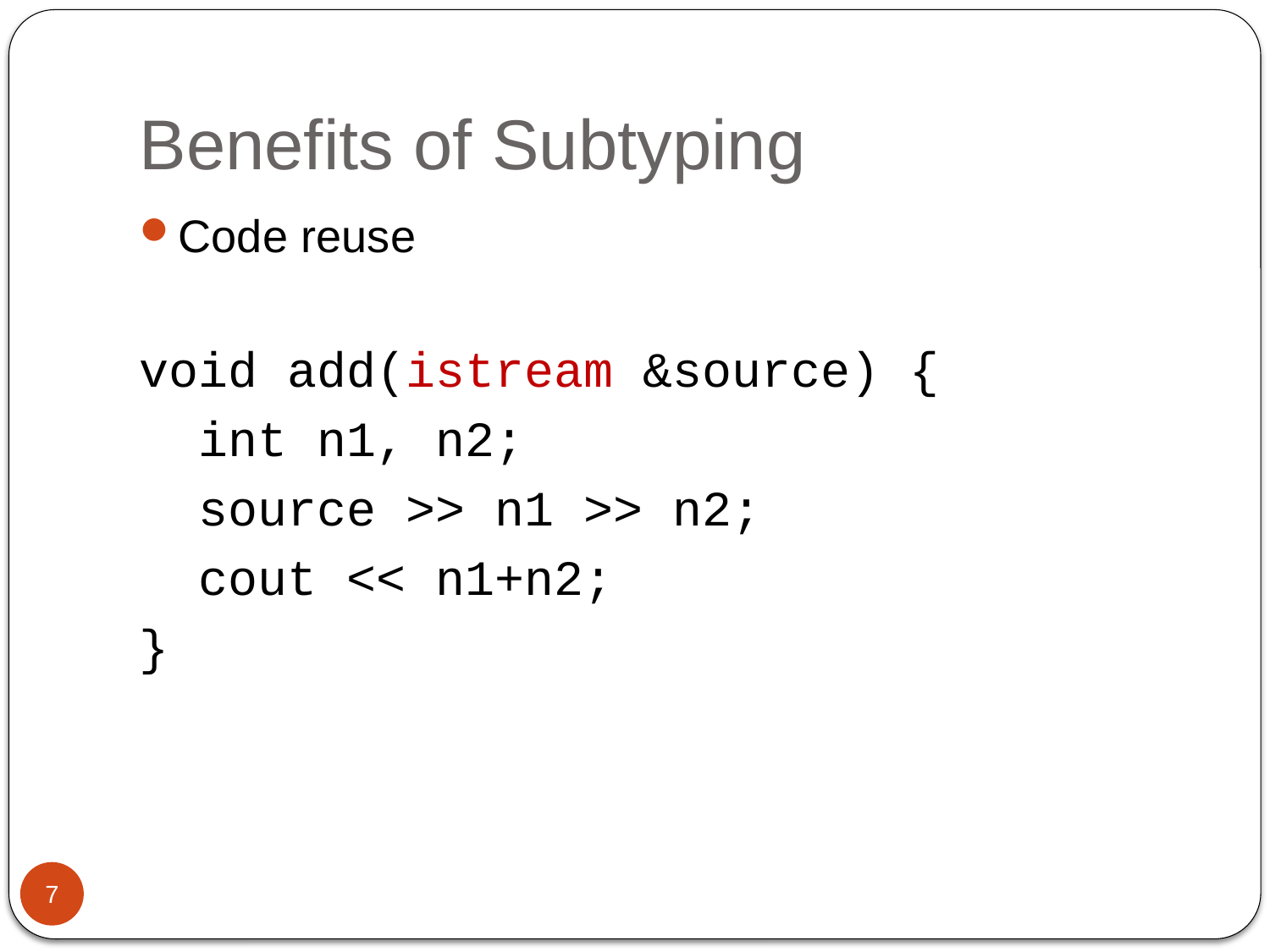

# Benefits of Subtyping
Code reuse

void add(istream &source) {
  int n1, n2;
  source >> n1 >> n2;
  cout << n1+n2;
}

7